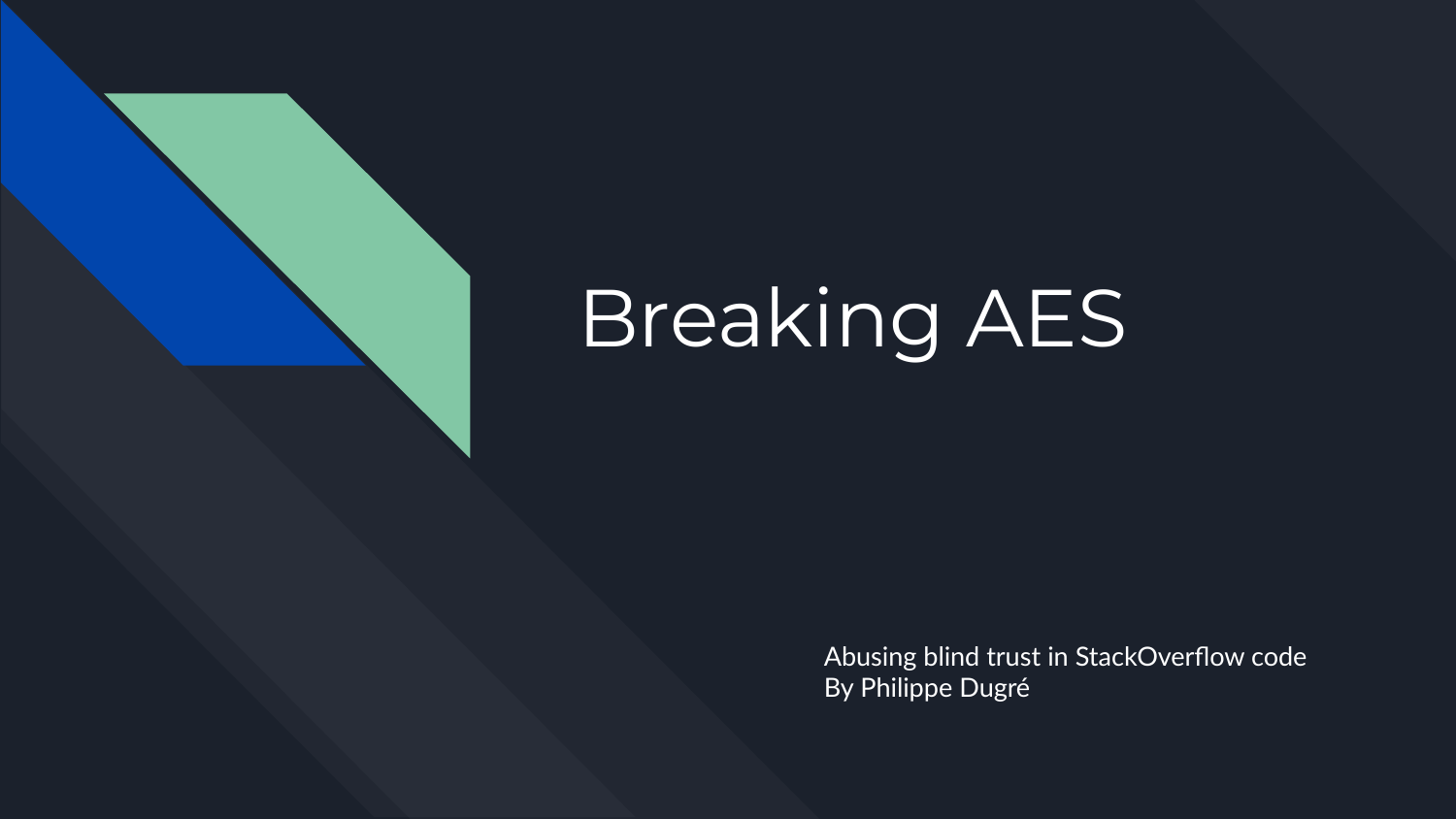

# Breaking AES
Abusing blind trust in StackOverflow code
By Philippe Dugré